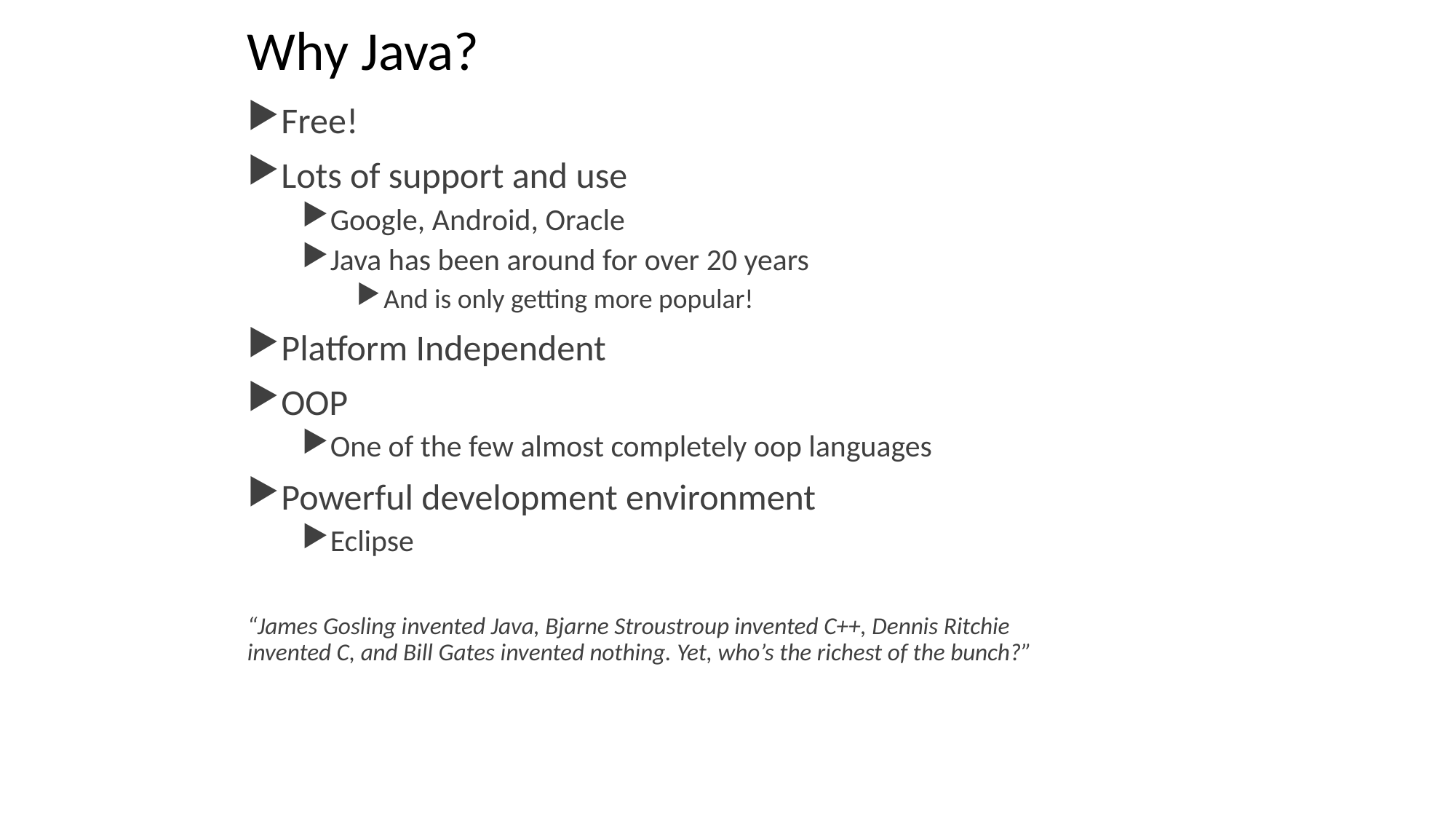

# Why Java?
Free!
Lots of support and use
Google, Android, Oracle
Java has been around for over 20 years
And is only getting more popular!
Platform Independent
OOP
One of the few almost completely oop languages
Powerful development environment
Eclipse

“James Gosling invented Java, Bjarne Stroustroup invented C++, Dennis Ritchie invented C, and Bill Gates invented nothing. Yet, who’s the richest of the bunch?”